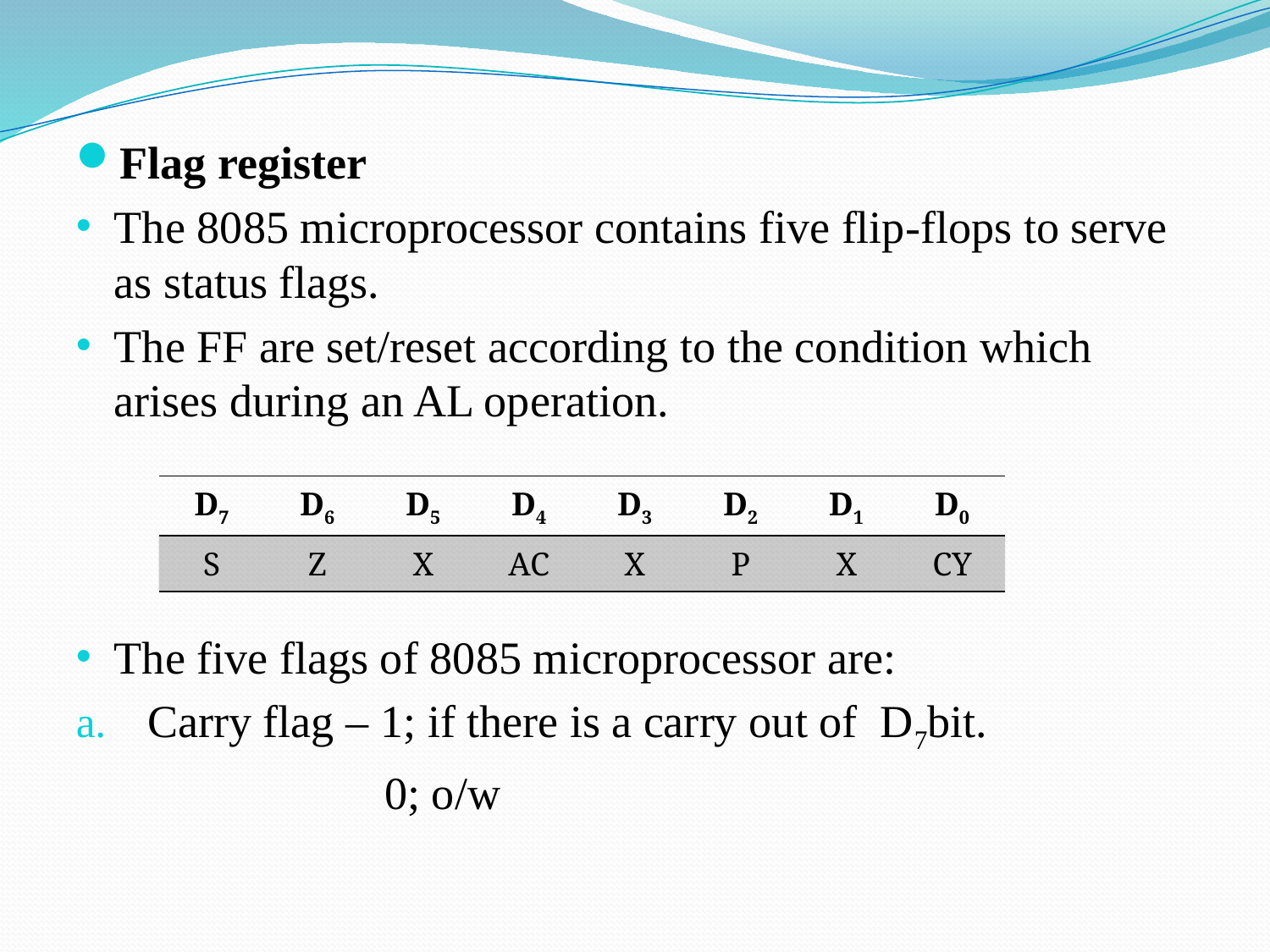

Flag register
The 8085 microprocessor contains five flip-flops to serve as status flags.
The FF are set/reset according to the condition which arises during an AL operation.

The five flags of 8085 microprocessor are:
Carry flag – 1; if there is a carry out of  D7bit.
                           0; o/w
| D7 | D6 | D5 | D4 | D3 | D2 | D1 | D0 |
| --- | --- | --- | --- | --- | --- | --- | --- |
| S | Z | X | AC | X | P | X | CY |